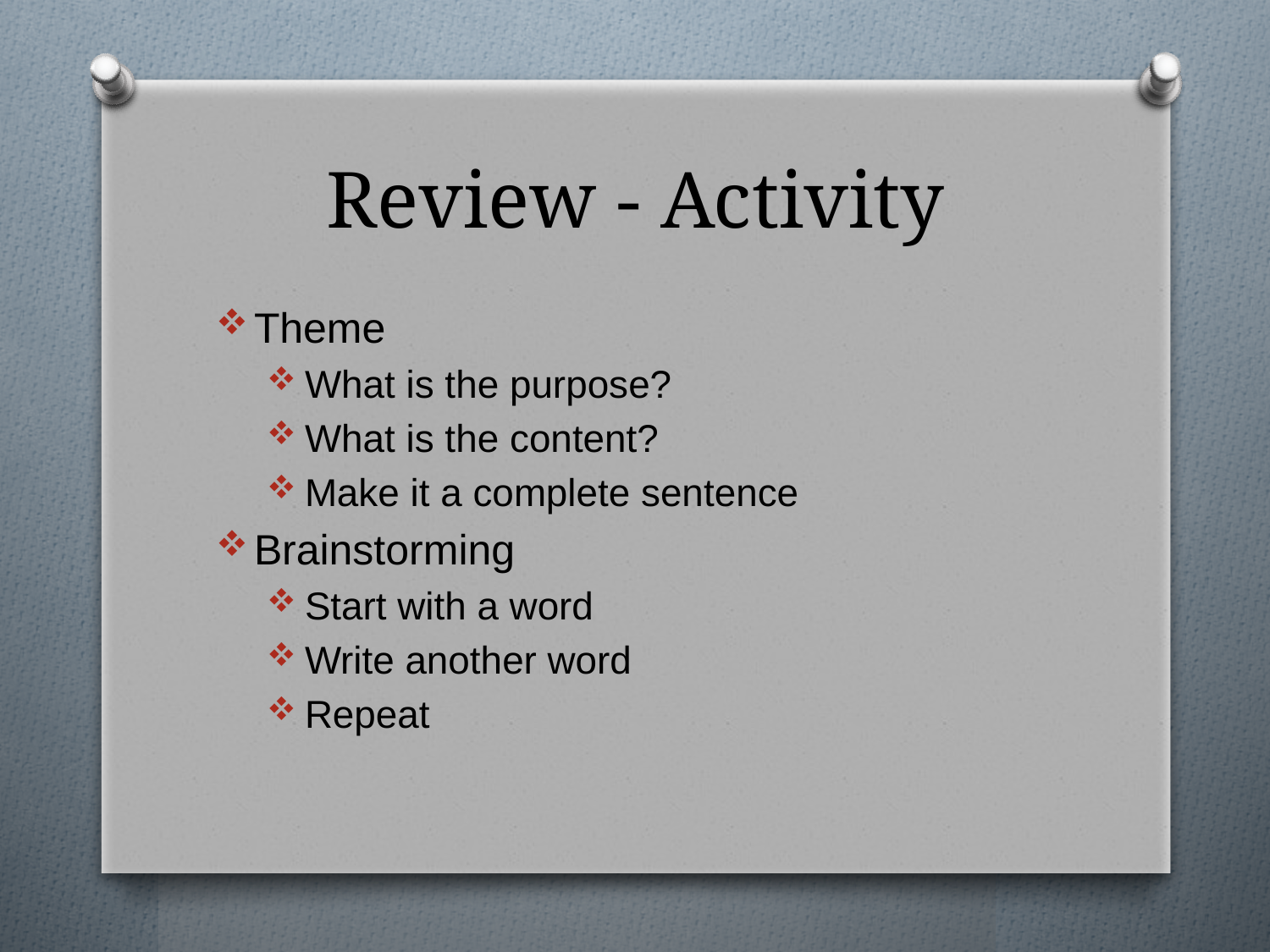

# Review - Activity
Theme
What is the purpose?
What is the content?
Make it a complete sentence
Brainstorming
Start with a word
Write another word
Repeat